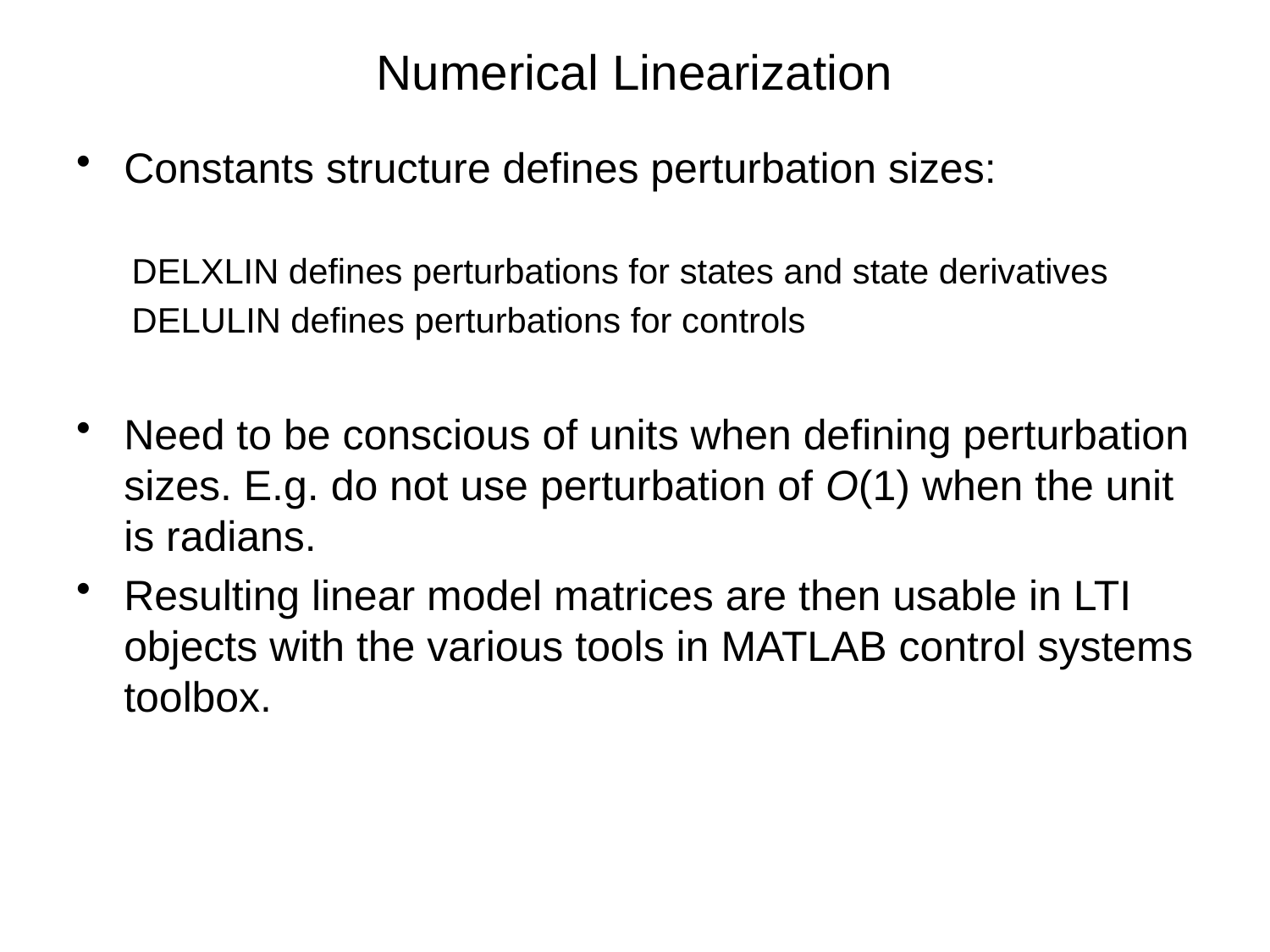

# Numerical Linearization
Constants structure defines perturbation sizes:

DELXLIN defines perturbations for states and state derivatives
DELULIN defines perturbations for controls

Need to be conscious of units when defining perturbation sizes. E.g. do not use perturbation of O(1) when the unit is radians.
Resulting linear model matrices are then usable in LTI objects with the various tools in MATLAB control systems toolbox.